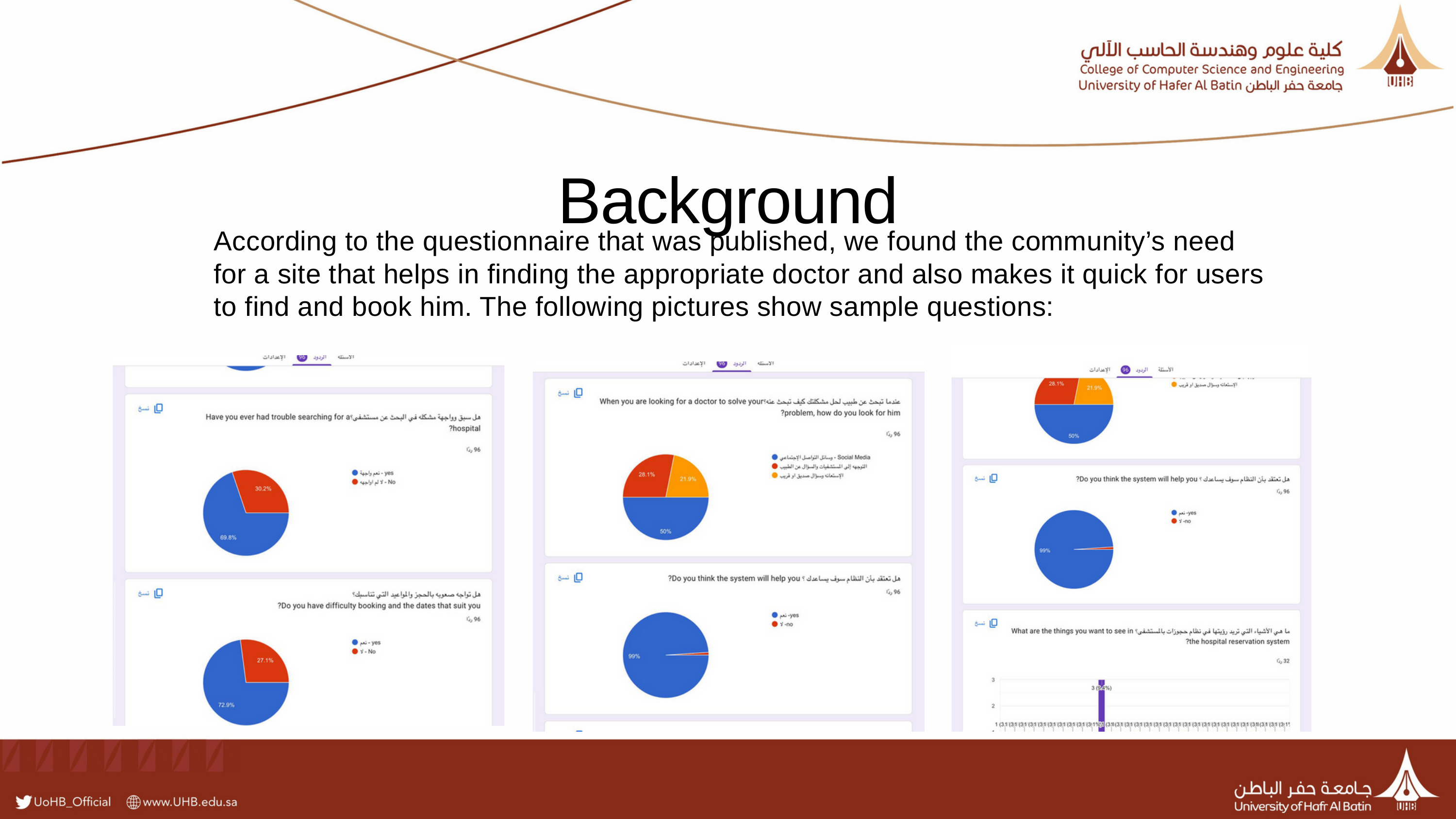

Background
According to the questionnaire that was published, we found the community’s need for a site that helps in finding the appropriate doctor and also makes it quick for users to find and book him. The following pictures show sample questions: